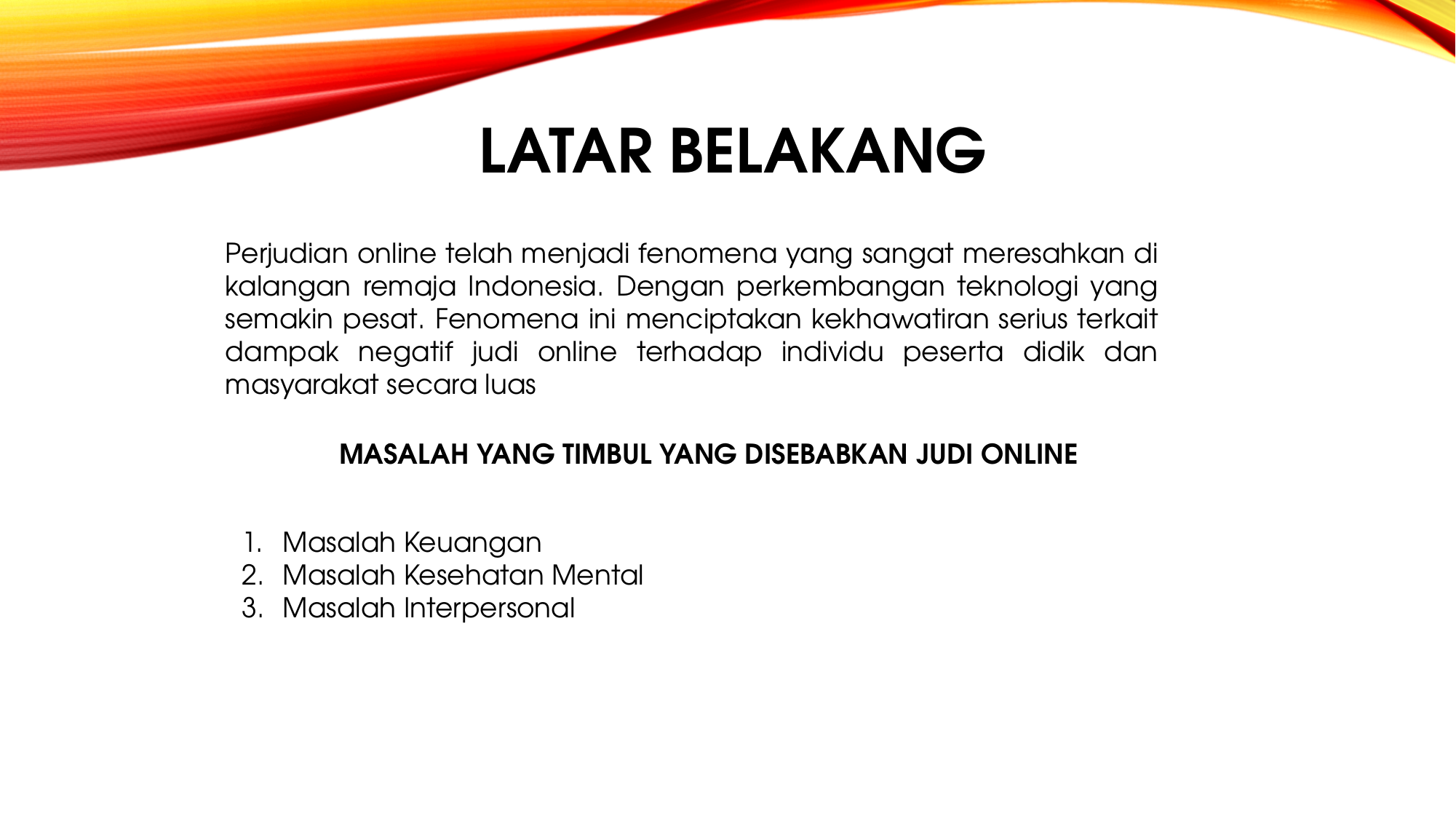

# LATAR BELAKANG
Perjudian online telah menjadi fenomena yang sangat meresahkan di kalangan remaja Indonesia. Dengan perkembangan teknologi yang semakin pesat. Fenomena ini menciptakan kekhawatiran serius terkait dampak negatif judi online terhadap individu peserta didik dan masyarakat secara luas
MASALAH YANG TIMBUL YANG DISEBABKAN JUDI ONLINE
Masalah Keuangan
Masalah Kesehatan Mental
Masalah Interpersonal